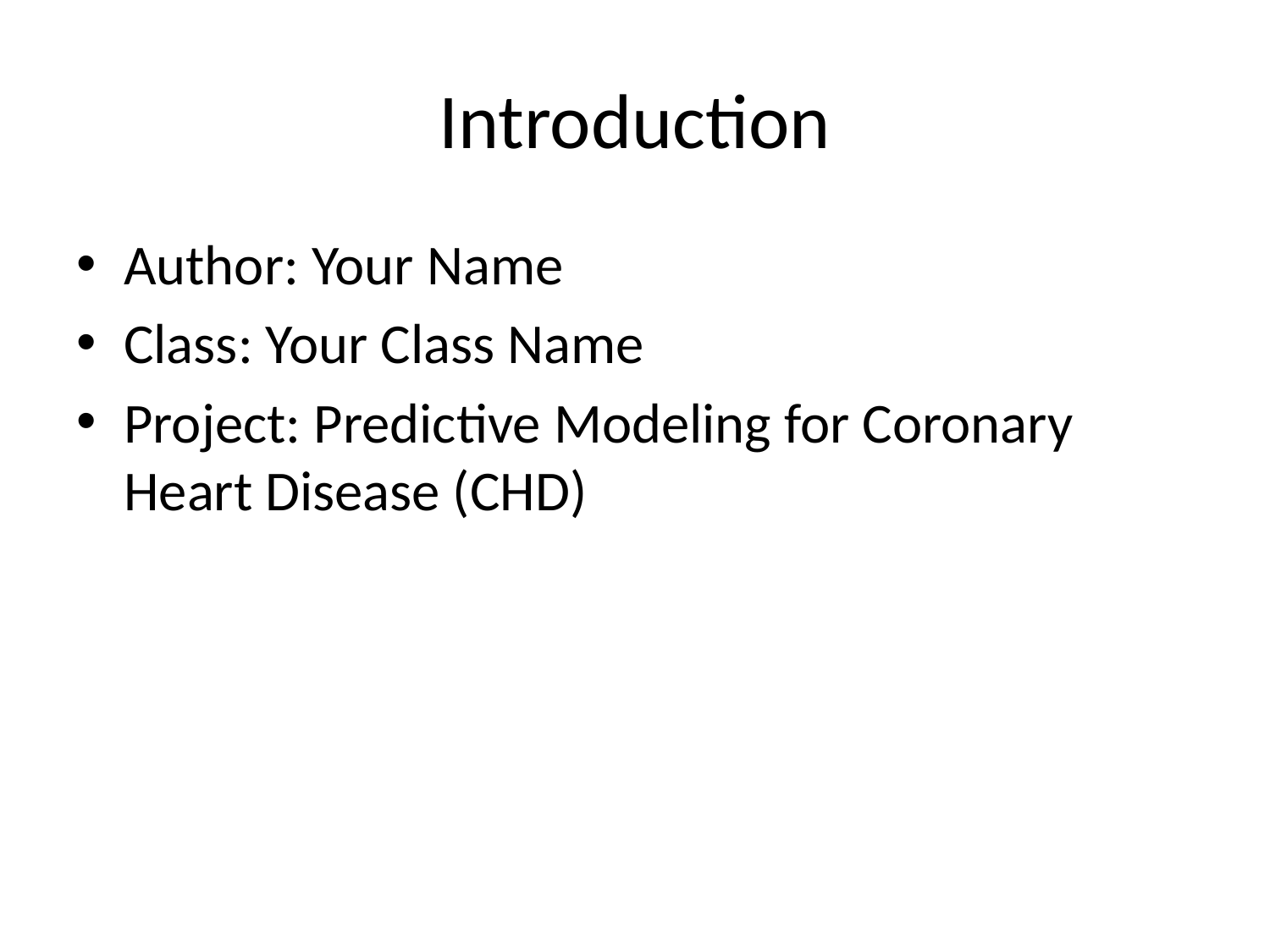

# Introduction
Author: Your Name
Class: Your Class Name
Project: Predictive Modeling for Coronary Heart Disease (CHD)